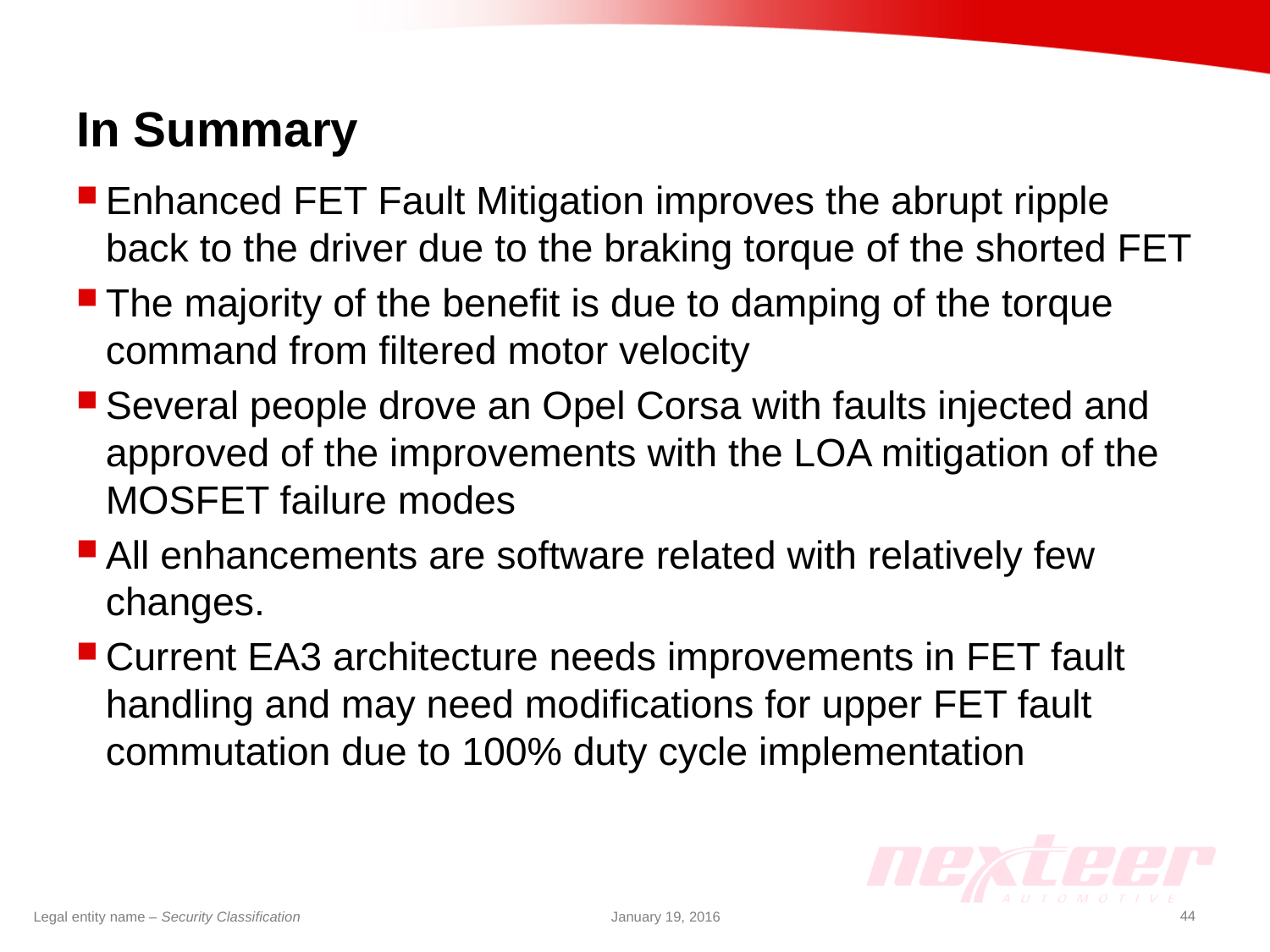

# In Summary
Enhanced FET Fault Mitigation improves the abrupt ripple back to the driver due to the braking torque of the shorted FET
The majority of the benefit is due to damping of the torque command from filtered motor velocity
Several people drove an Opel Corsa with faults injected and approved of the improvements with the LOA mitigation of the MOSFET failure modes
All enhancements are software related with relatively few changes.
Current EA3 architecture needs improvements in FET fault handling and may need modifications for upper FET fault commutation due to 100% duty cycle implementation